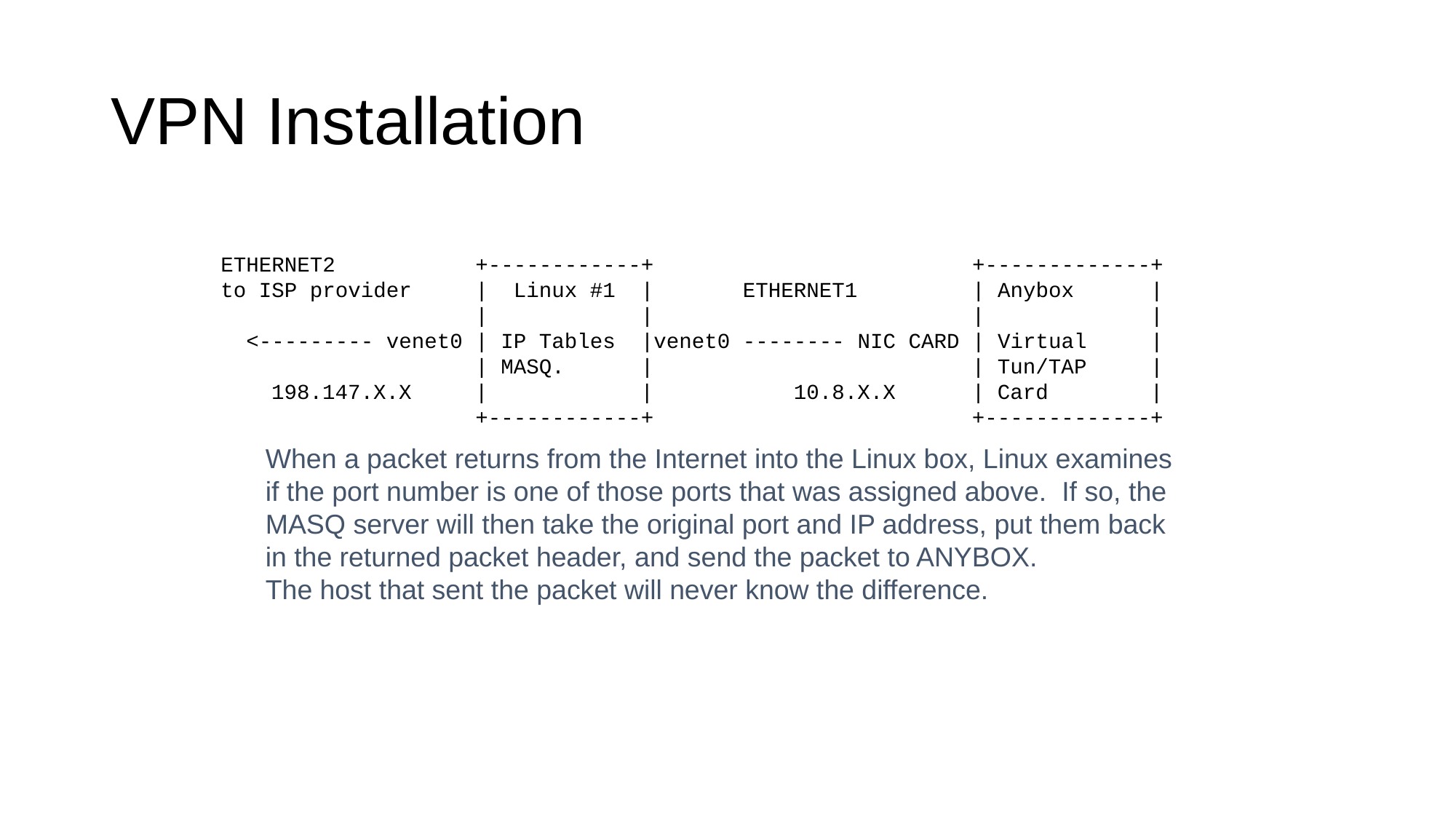

VPN Installation

ETHERNET2           +------------+                         +-------------+
to ISP provider     |  Linux #1  |       ETHERNET1         | Anybox      |
                    |            |                         |             |
  <--------- venet0 | IP Tables  |venet0 -------- NIC CARD | Virtual     |
                    | MASQ.      |                         | Tun/TAP     |
    198.147.X.X     |            |           10.8.X.X      | Card        |
                    +------------+                         +-------------+
When a packet returns from the Internet into the Linux box, Linux examines if the port number is one of those ports that was assigned above.  If so, the MASQ server will then take the original port and IP address, put them back in the returned packet header, and send the packet to ANYBOX.
The host that sent the packet will never know the difference.